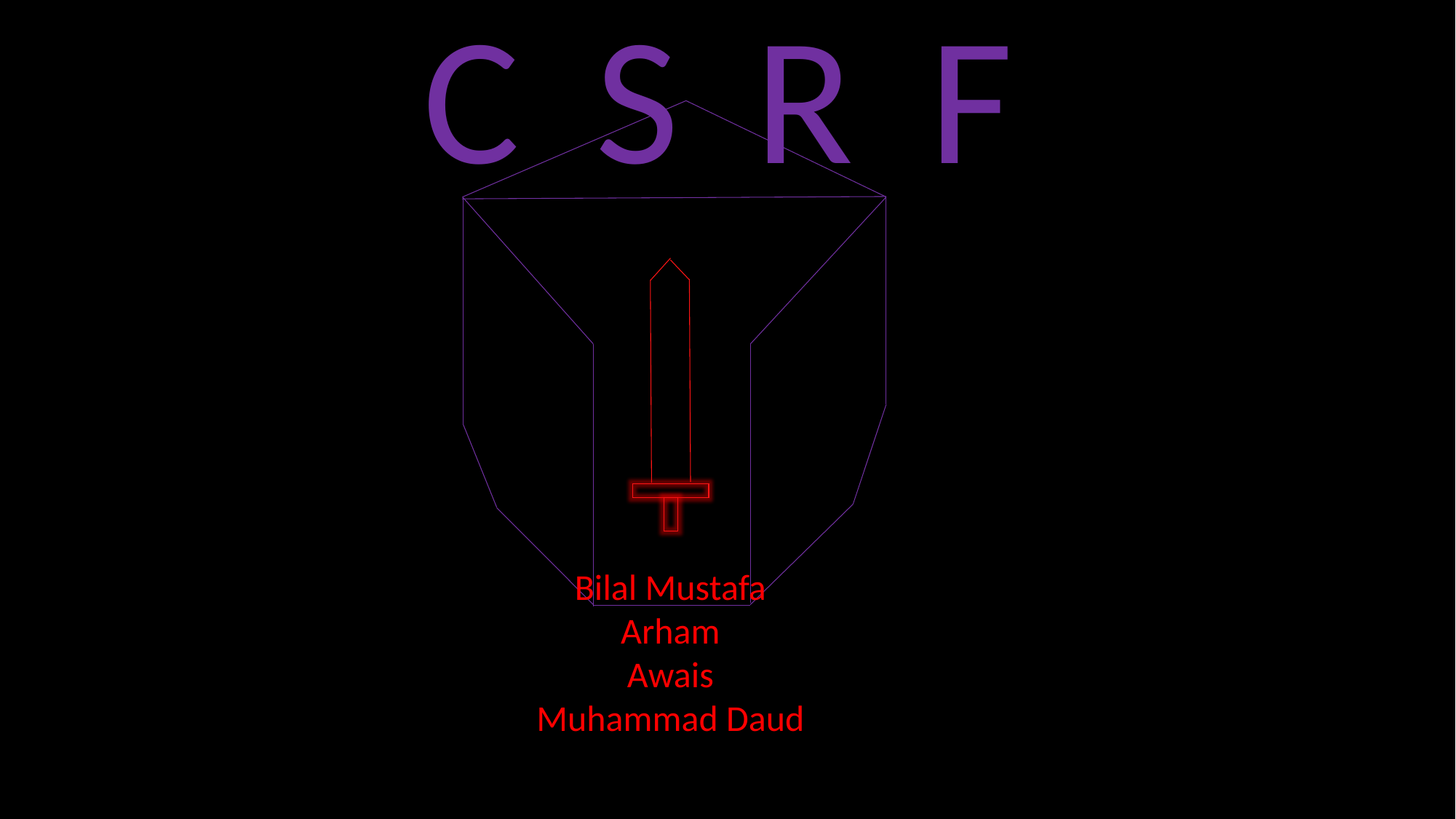

CSRF

Bilal Mustafa
Arham
Awais
Muhammad Daud